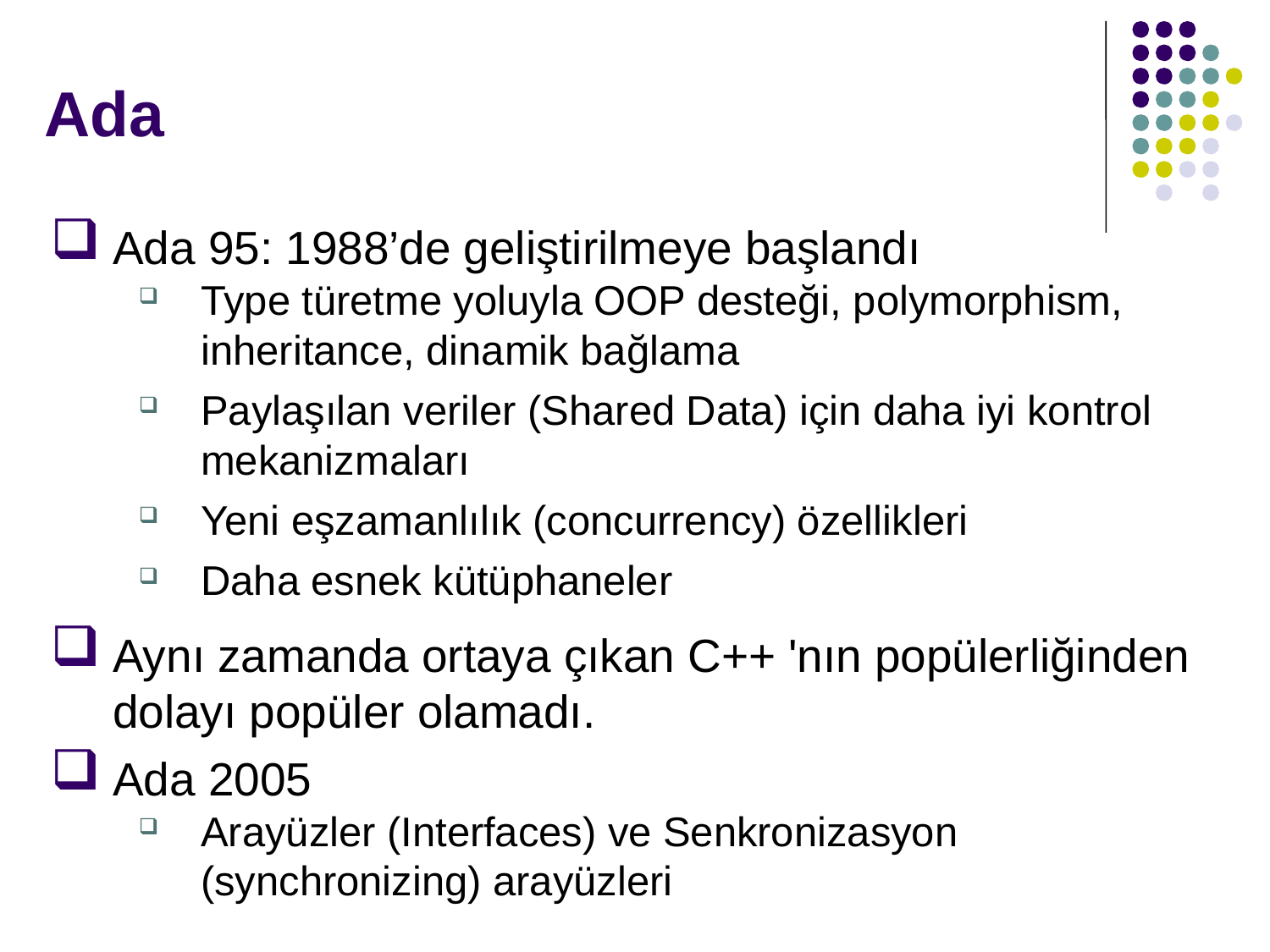

# Ada
Ada 95: 1988’de geliştirilmeye başlandı
Type türetme yoluyla OOP desteği, polymorphism, inheritance, dinamik bağlama
Paylaşılan veriler (Shared Data) için daha iyi kontrol mekanizmaları
Yeni eşzamanlılık (concurrency) özellikleri
Daha esnek kütüphaneler
Aynı zamanda ortaya çıkan C++ 'nın popülerliğinden dolayı popüler olamadı.
Ada 2005
Arayüzler (Interfaces) ve Senkronizasyon (synchronizing) arayüzleri